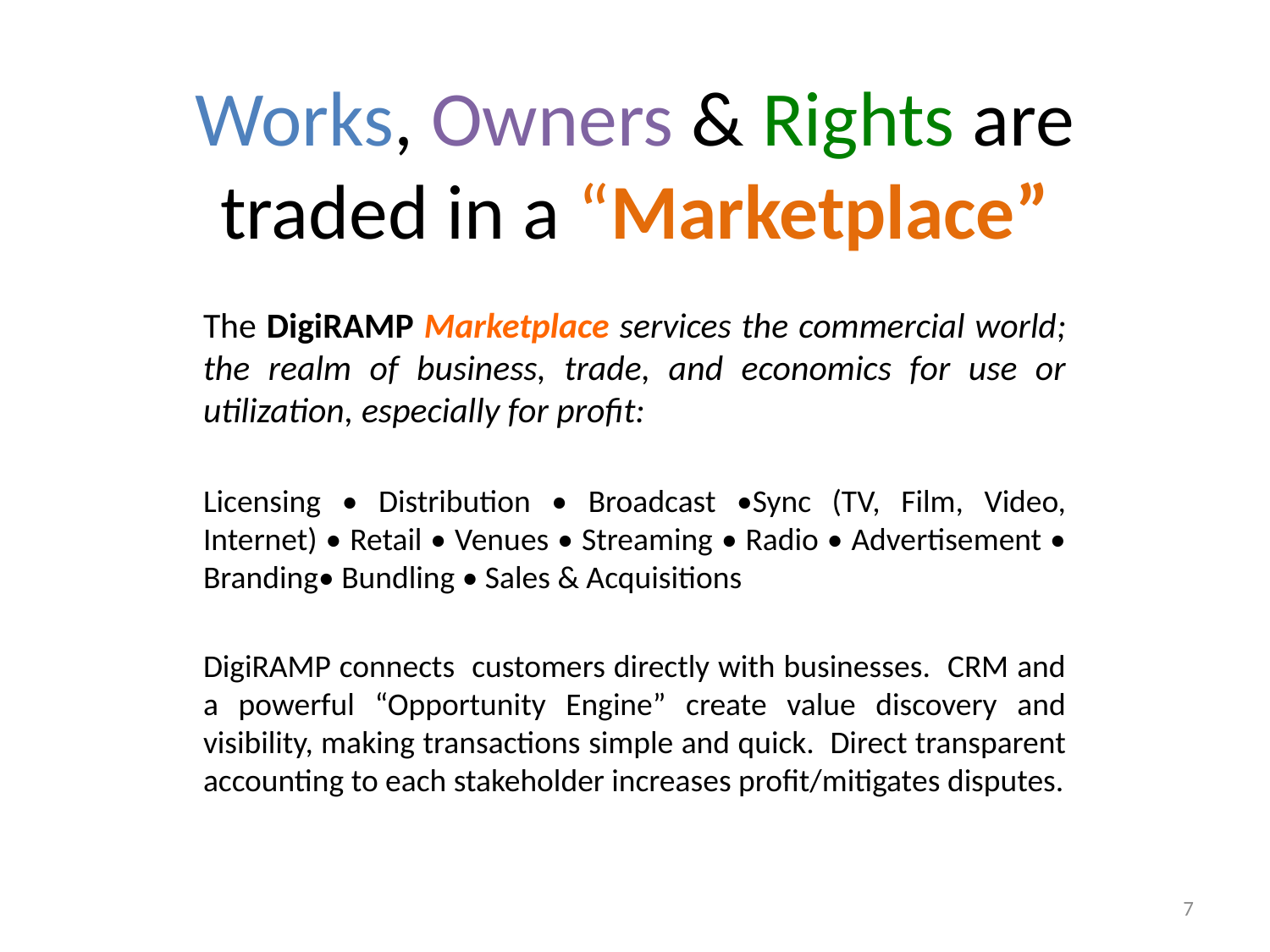

# Works, Owners & Rights are traded in a “Marketplace”
The DigiRAMP Marketplace services the commercial world; the realm of business, trade, and economics for use or utilization, especially for profit:

Licensing • Distribution • Broadcast •Sync (TV, Film, Video, Internet) • Retail • Venues • Streaming • Radio • Advertisement • Branding• Bundling • Sales & Acquisitions

DigiRAMP connects  customers directly with businesses.  CRM and a powerful “Opportunity Engine” create value discovery and visibility, making transactions simple and quick.  Direct transparent accounting to each stakeholder increases profit/mitigates disputes.

7